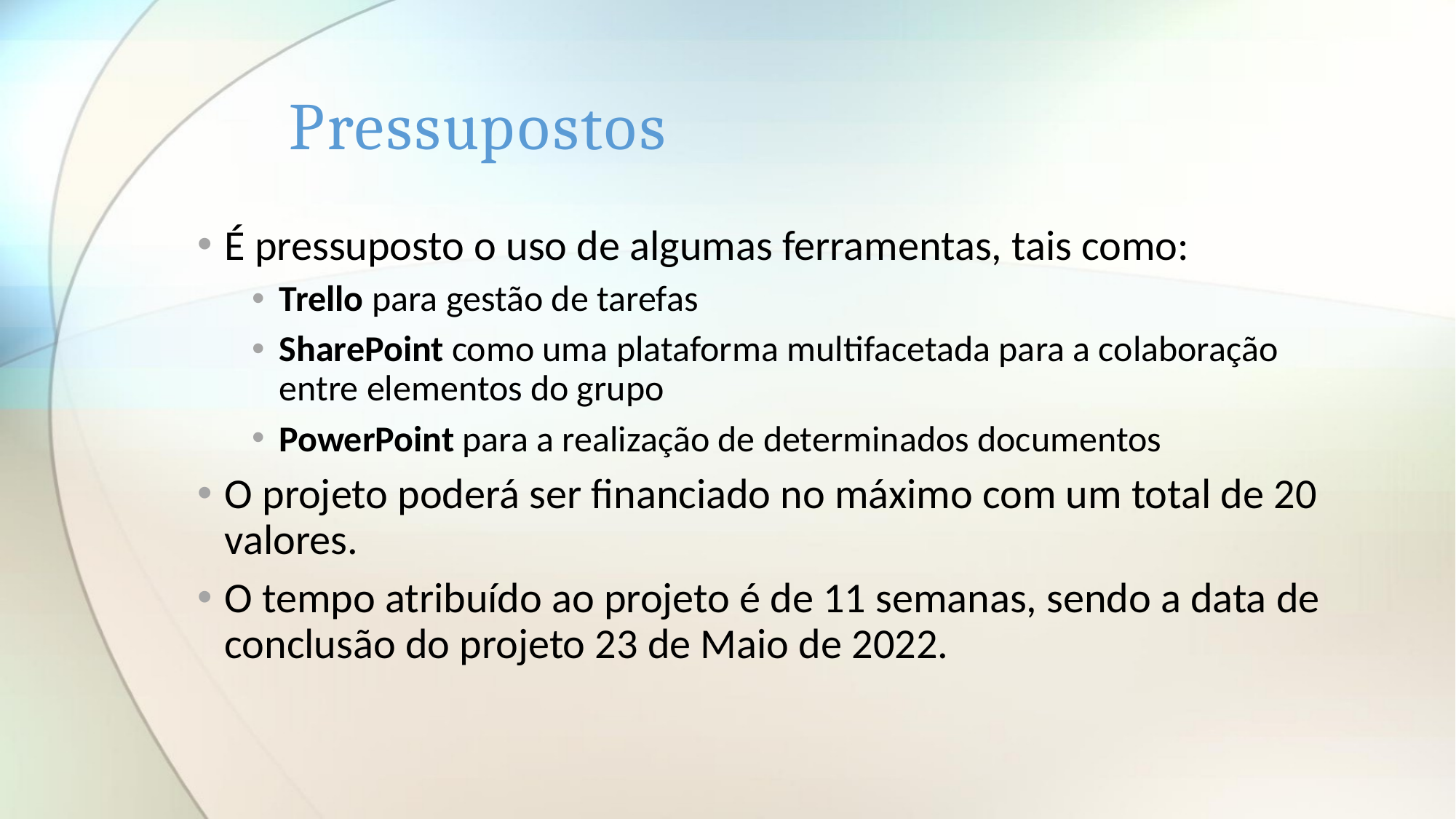

# Pressupostos
É pressuposto o uso de algumas ferramentas, tais como:
Trello para gestão de tarefas
SharePoint como uma plataforma multifacetada para a colaboração entre elementos do grupo
PowerPoint para a realização de determinados documentos
O projeto poderá ser financiado no máximo com um total de 20 valores.
O tempo atribuído ao projeto é de 11 semanas, sendo a data de conclusão do projeto 23 de Maio de 2022.